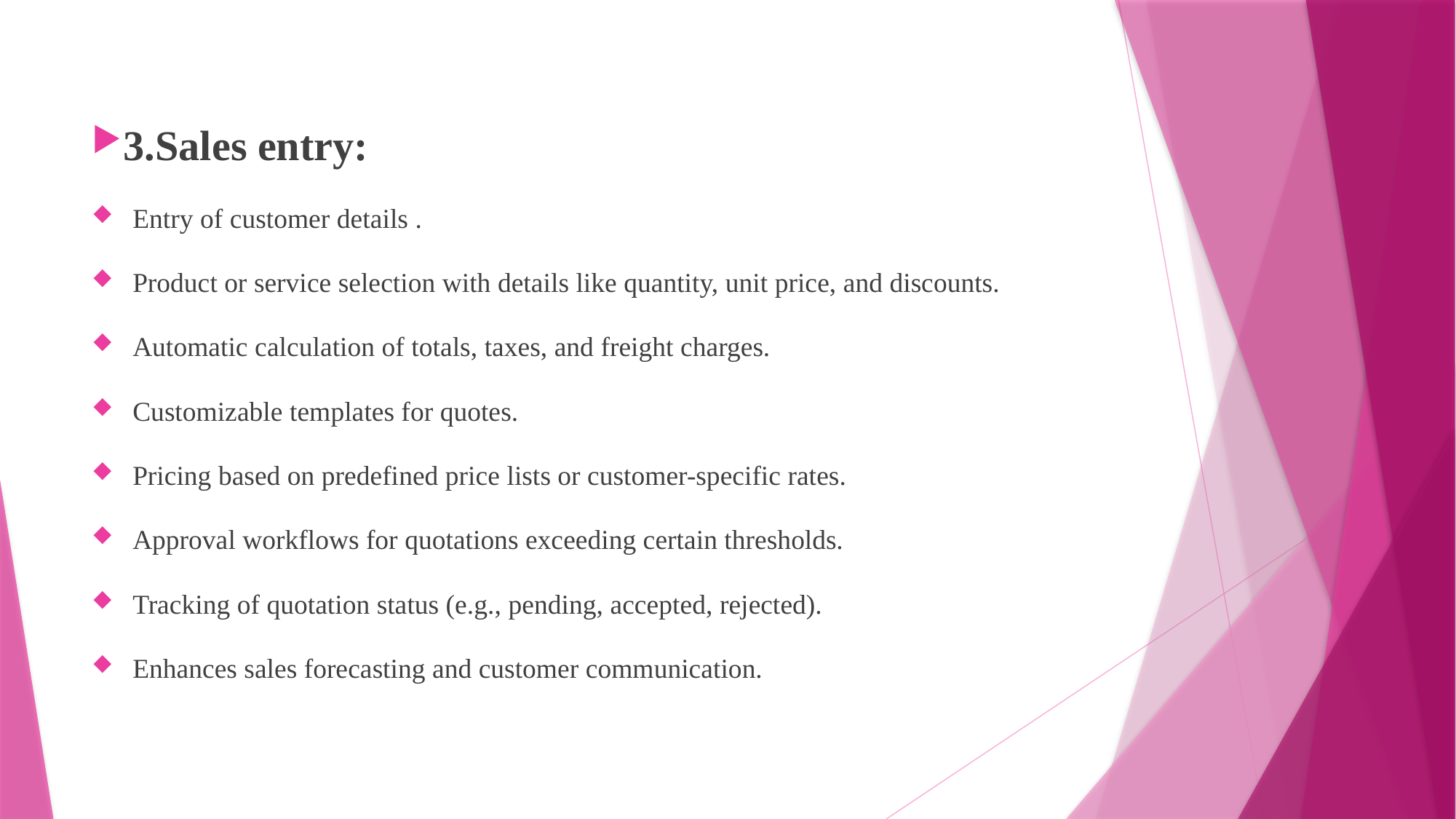

3.Sales entry:
Entry of customer details .
Product or service selection with details like quantity, unit price, and discounts.
Automatic calculation of totals, taxes, and freight charges.
Customizable templates for quotes.
Pricing based on predefined price lists or customer-specific rates.
Approval workflows for quotations exceeding certain thresholds.
Tracking of quotation status (e.g., pending, accepted, rejected).
Enhances sales forecasting and customer communication.